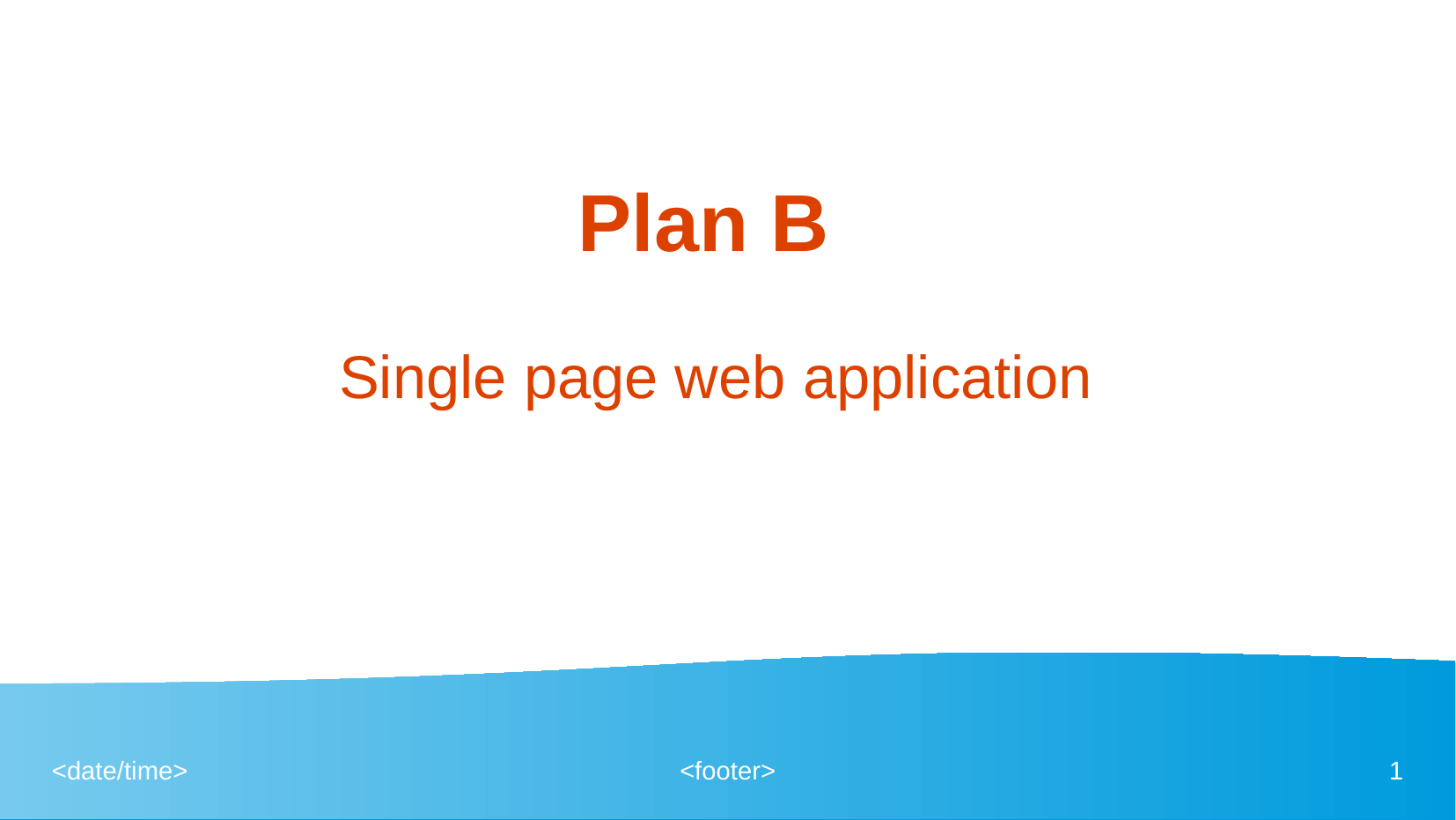

# Plan B
Single page web application